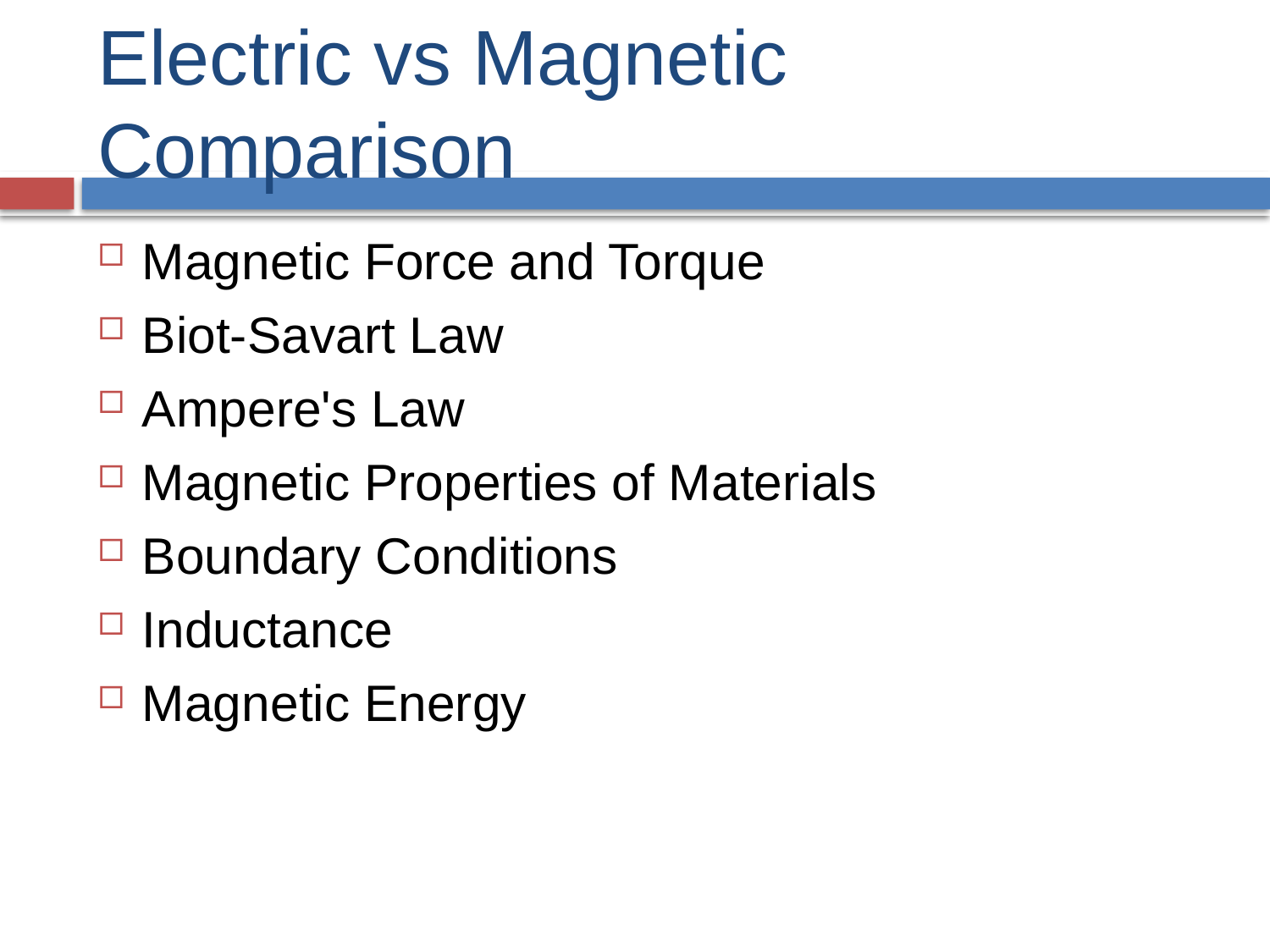

# Electric vs Magnetic Comparison
Magnetic Force and Torque
Biot-Savart Law
Ampere's Law
Magnetic Properties of Materials
Boundary Conditions
Inductance
Magnetic Energy